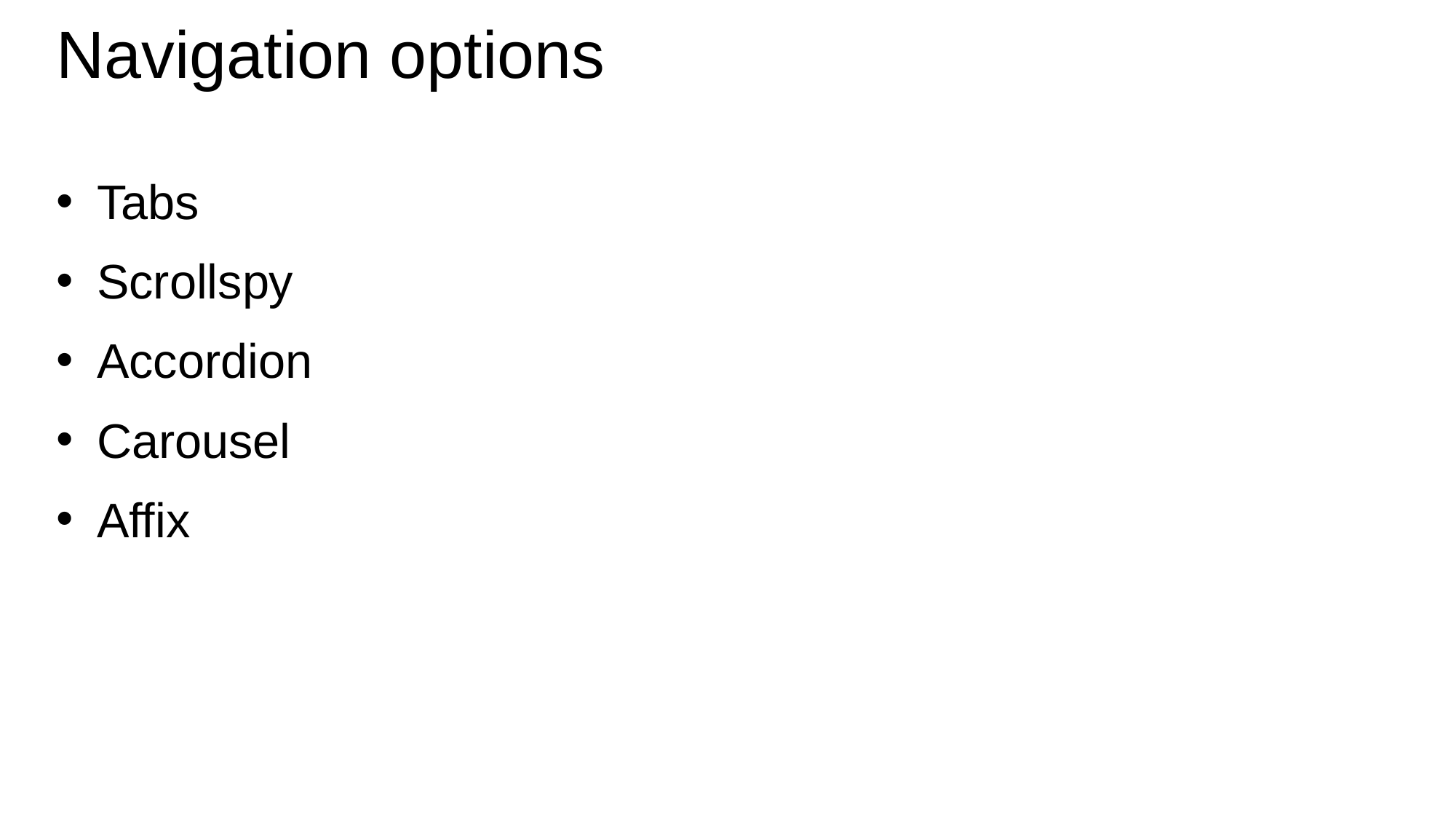

# Navigation options
Tabs
Scrollspy
Accordion
Carousel
Affix